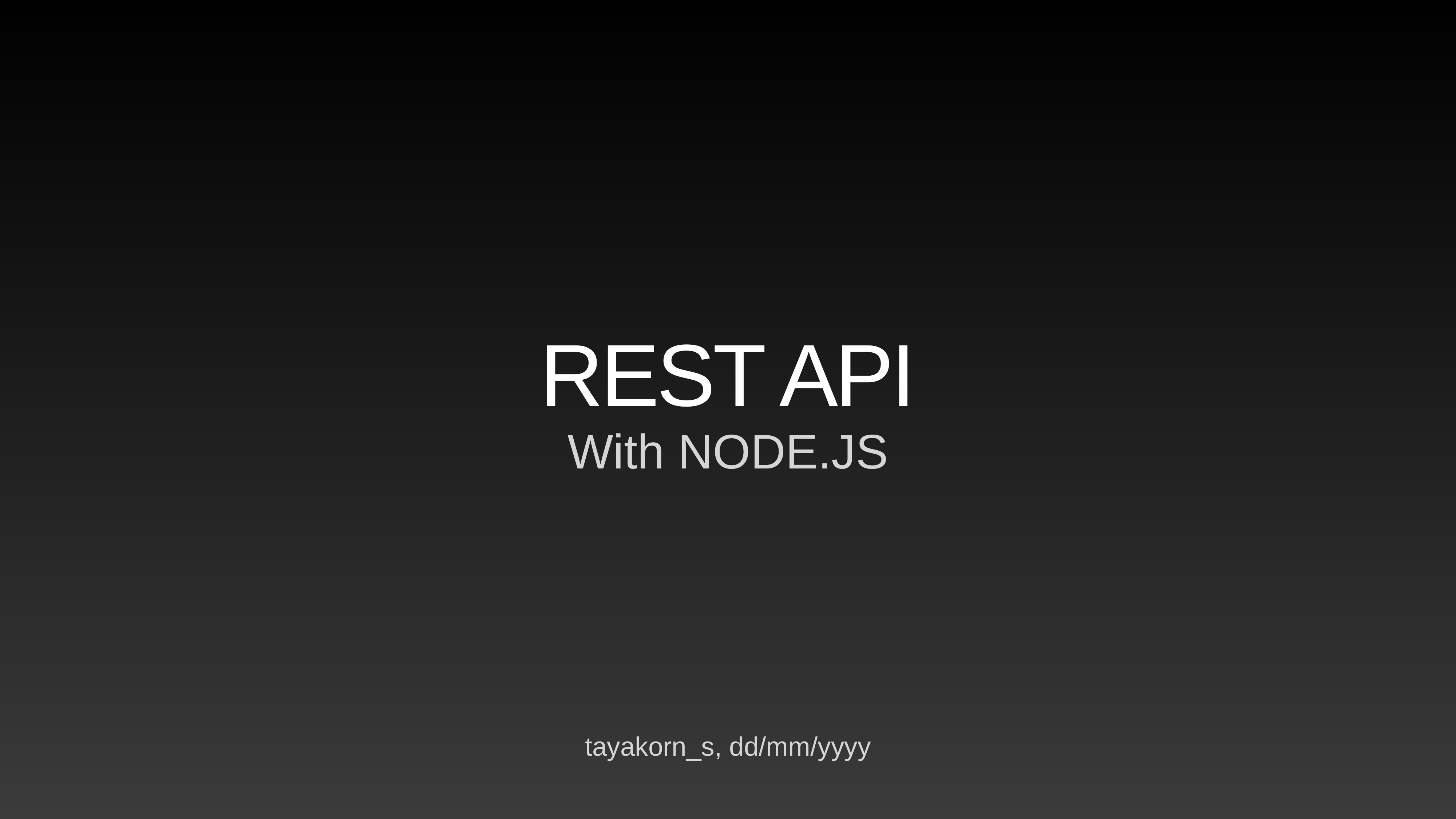

# REST API
With NODE.JS
tayakorn_s, dd/mm/yyyy